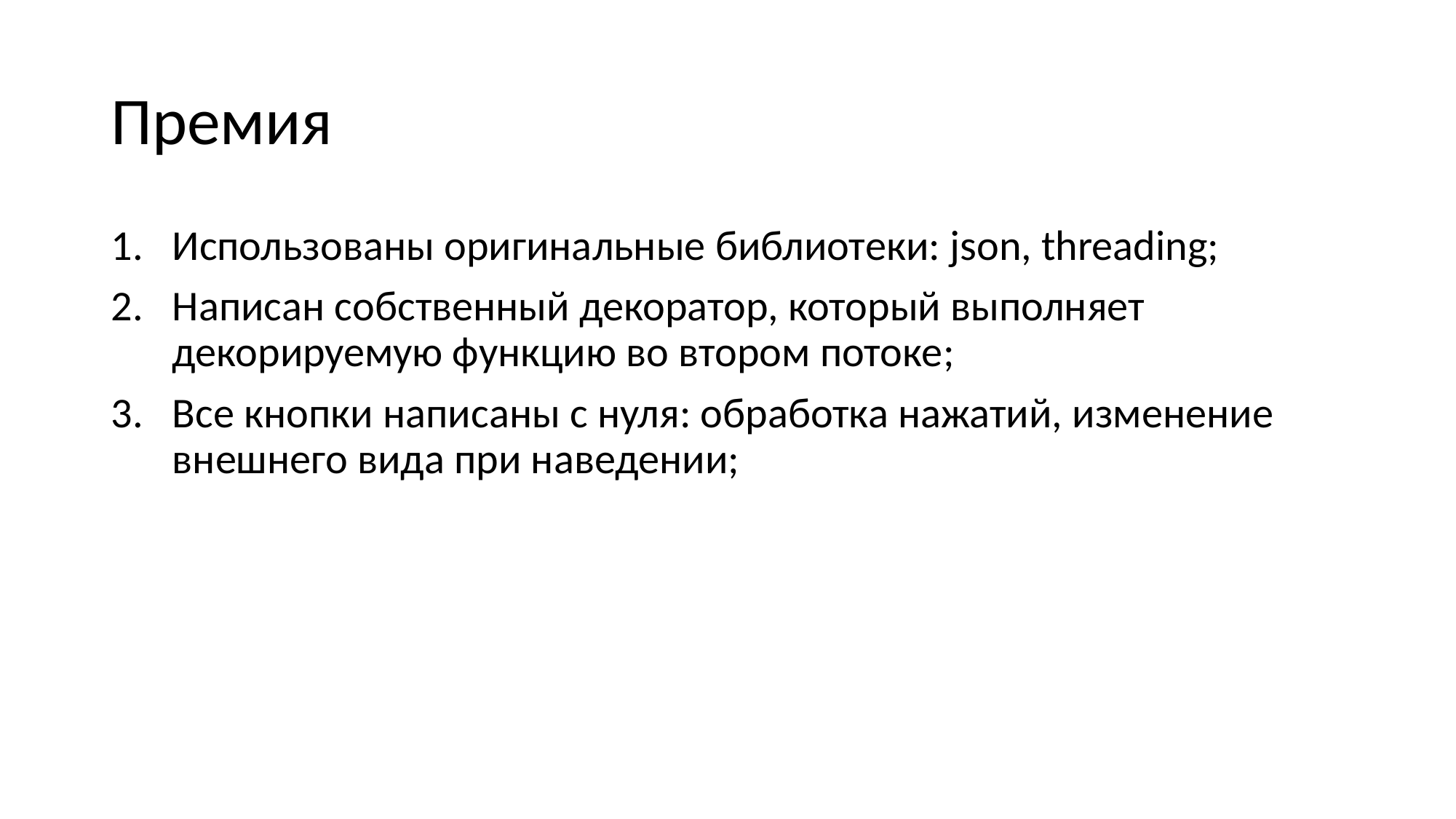

# Премия
Использованы оригинальные библиотеки: json, threading;
Написан собственный декоратор, который выполняет декорируемую функцию во втором потоке;
Все кнопки написаны с нуля: обработка нажатий, изменение внешнего вида при наведении;